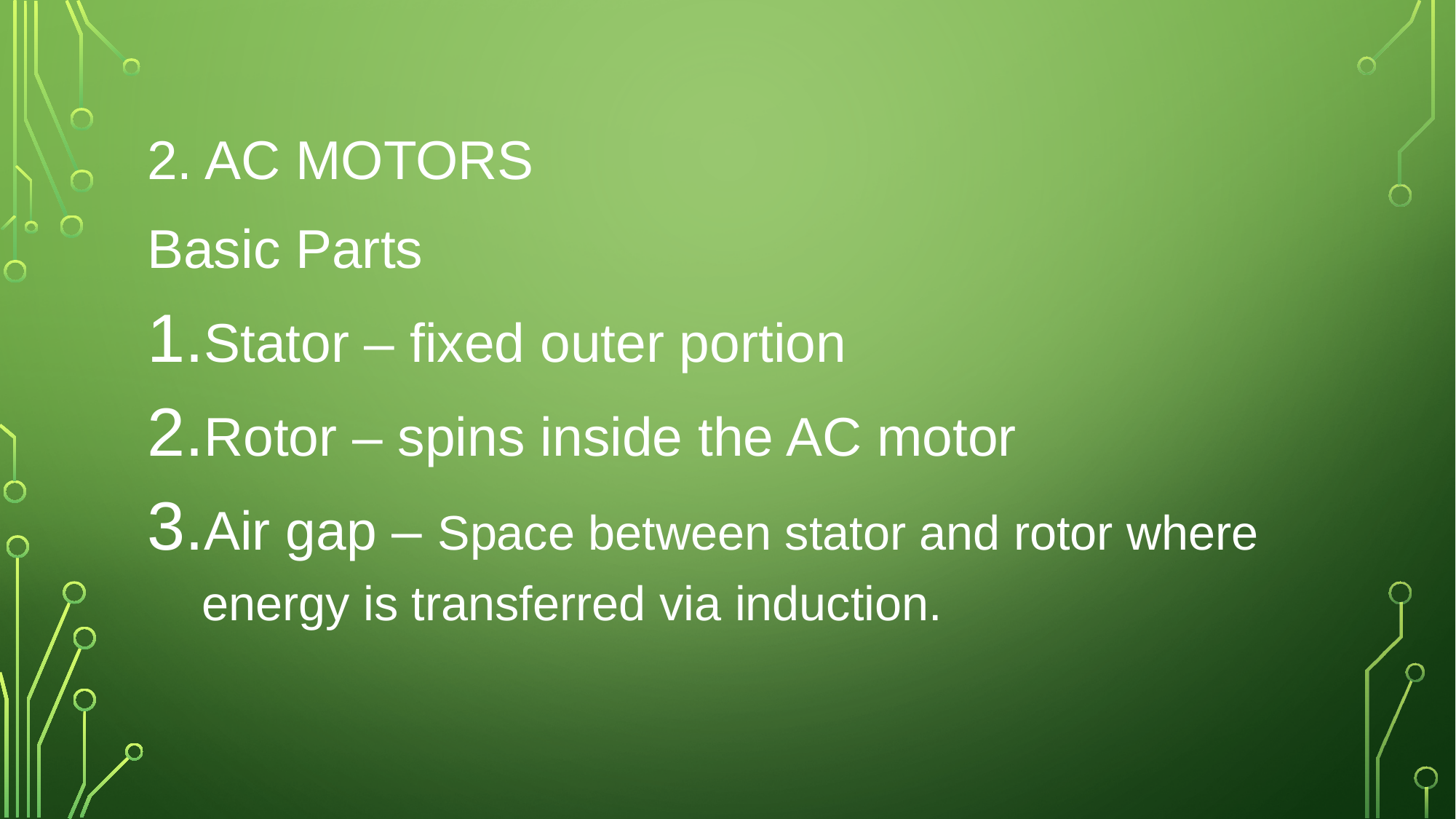

# 2. AC Motors
Basic Parts
Stator – fixed outer portion
Rotor – spins inside the AC motor
Air gap – Space between stator and rotor where energy is transferred via induction.